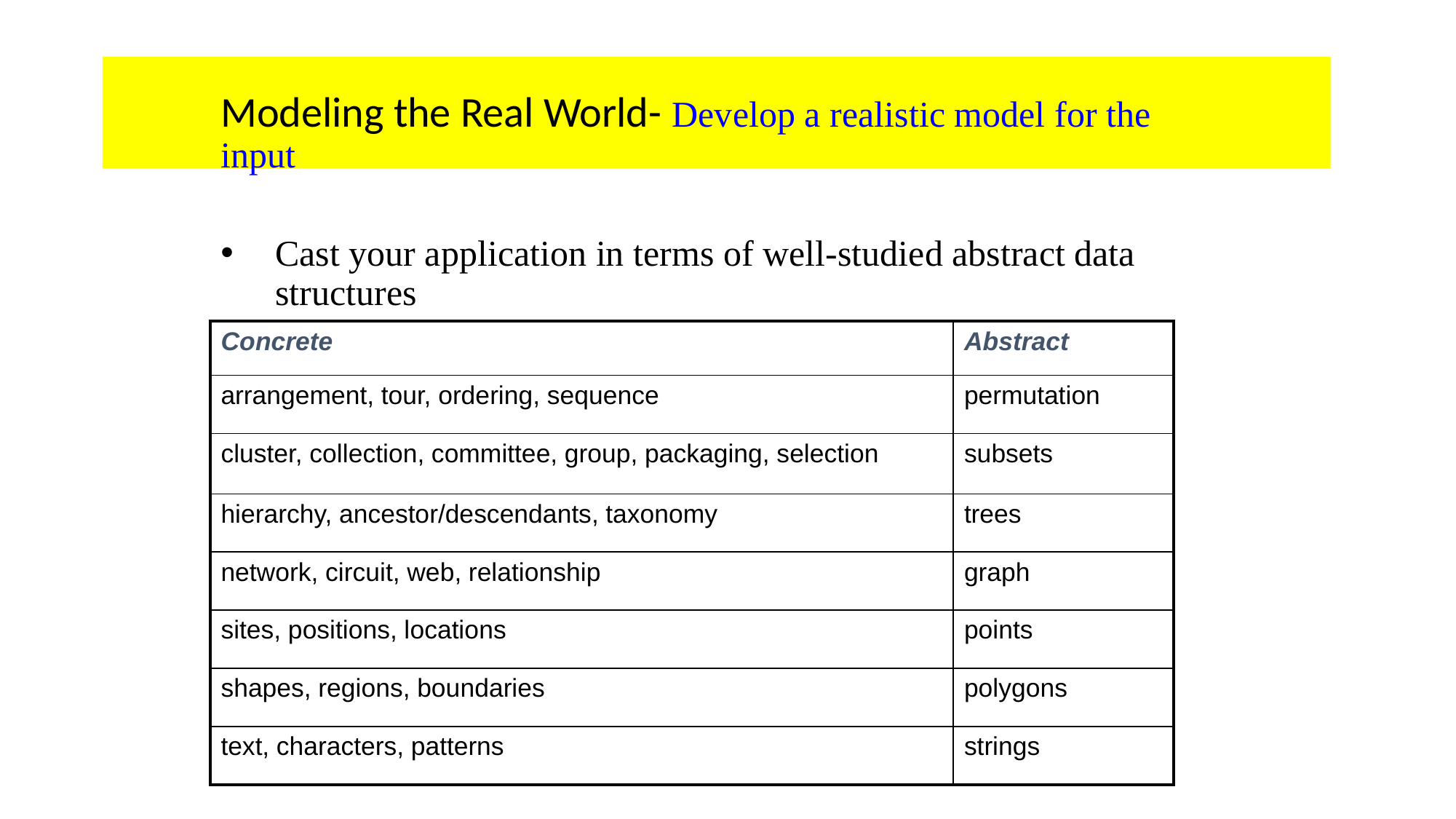

Modeling the Real World- Develop a realistic model for the input

Cast your application in terms of well-studied abstract data structures

| Concrete | Abstract |
| --- | --- |
| arrangement, tour, ordering, sequence | permutation |
| cluster, collection, committee, group, packaging, selection | subsets |
| hierarchy, ancestor/descendants, taxonomy | trees |
| network, circuit, web, relationship | graph |
| sites, positions, locations | points |
| shapes, regions, boundaries | polygons |
| text, characters, patterns | strings |